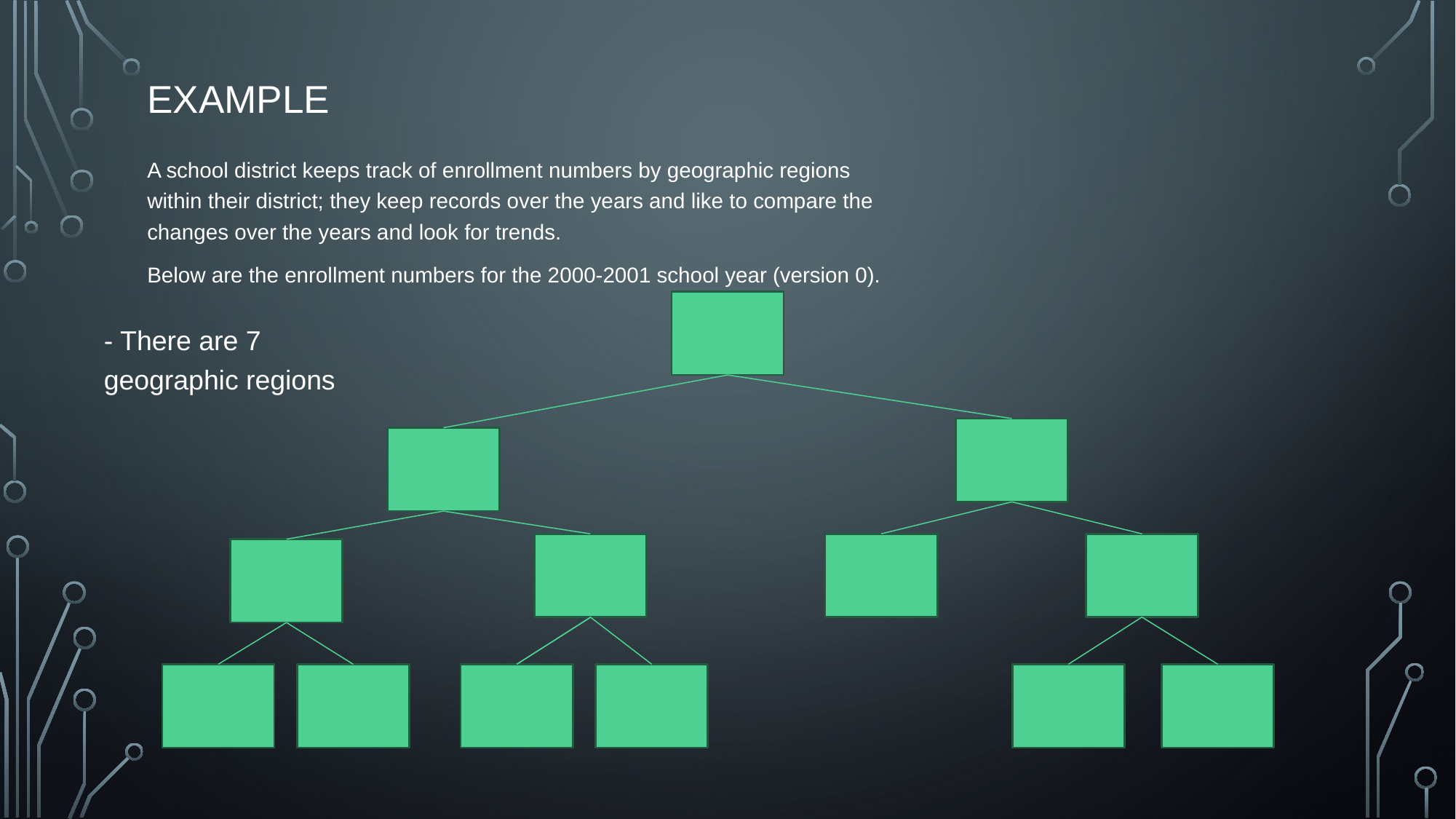

# Example
A school district keeps track of enrollment numbers by geographic regions within their district; they keep records over the years and like to compare the changes over the years and look for trends.
Below are the enrollment numbers for the 2000-2001 school year (version 0).

- There are 7 geographic regions